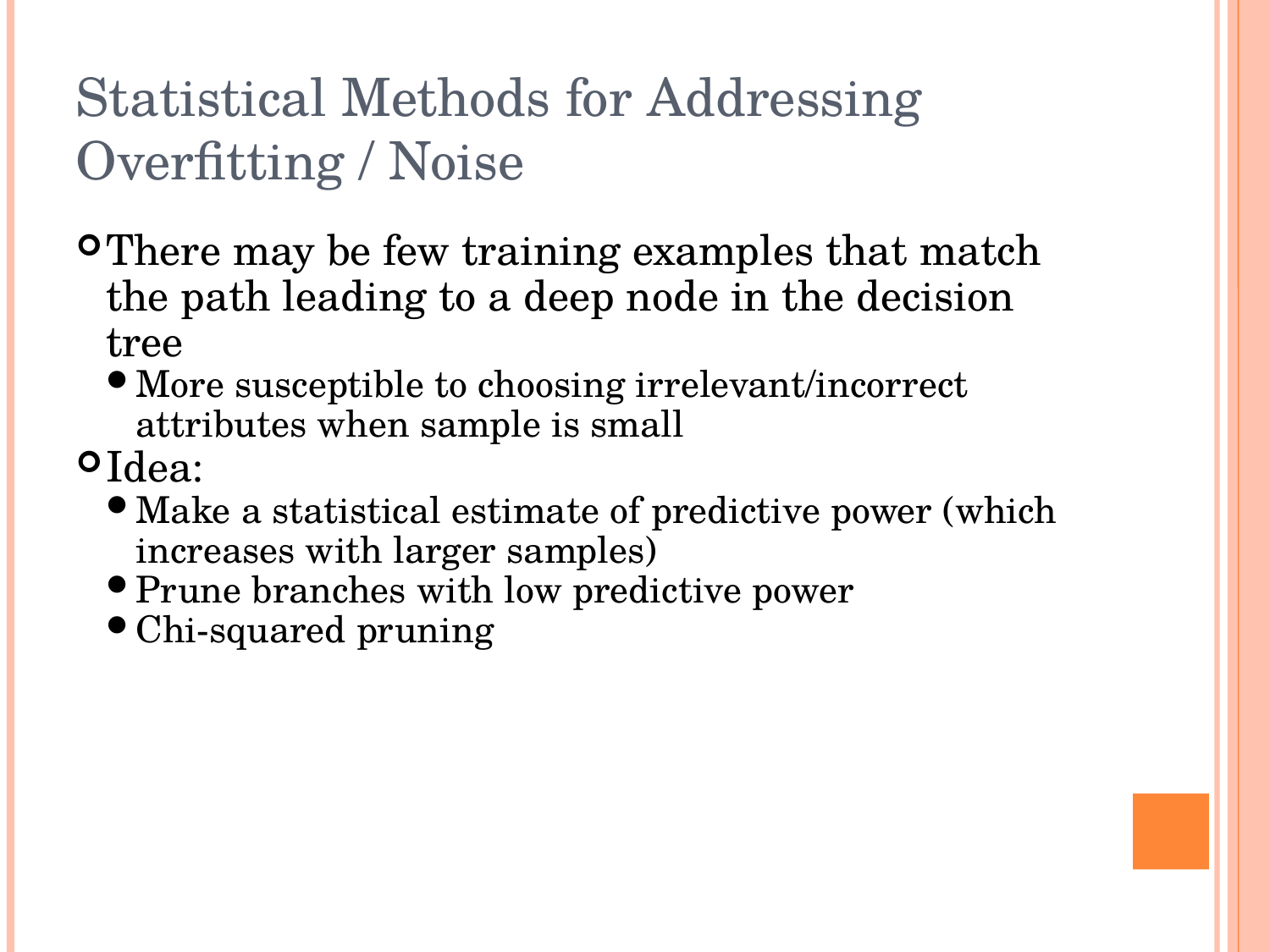

Statistical Methods for Addressing Overfitting / Noise
There may be few training examples that match the path leading to a deep node in the decision tree
More susceptible to choosing irrelevant/incorrect attributes when sample is small
Idea:
Make a statistical estimate of predictive power (which increases with larger samples)
Prune branches with low predictive power
Chi-squared pruning